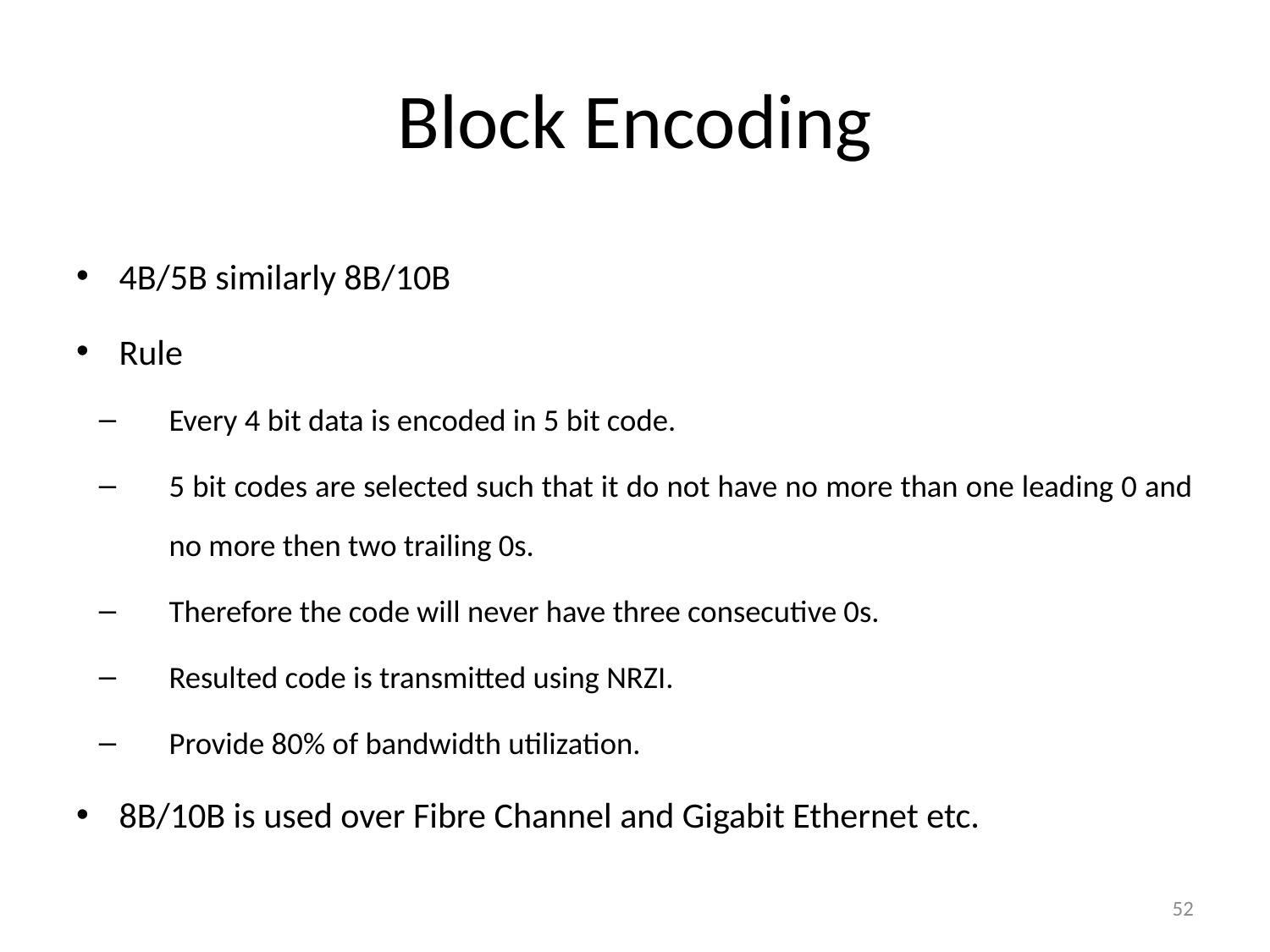

# Block Encoding
4B/5B similarly 8B/10B
Rule
Every 4 bit data is encoded in 5 bit code.
5 bit codes are selected such that it do not have no more than one leading 0 and no more then two trailing 0s.
Therefore the code will never have three consecutive 0s.
Resulted code is transmitted using NRZI.
Provide 80% of bandwidth utilization.
8B/10B is used over Fibre Channel and Gigabit Ethernet etc.

52